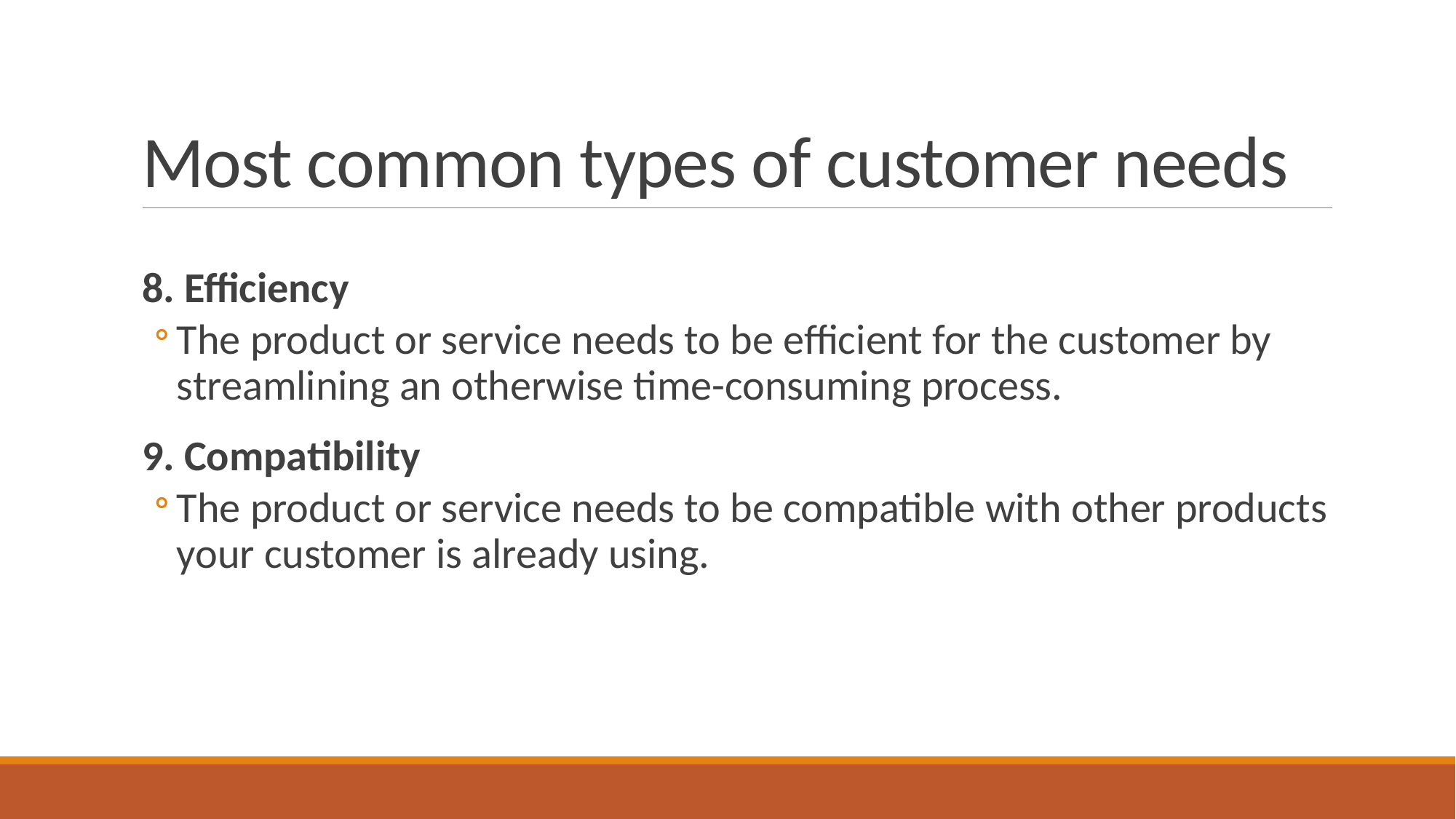

# Most common types of customer needs
8. Efficiency
The product or service needs to be efficient for the customer by streamlining an otherwise time-consuming process.
9. Compatibility
The product or service needs to be compatible with other products your customer is already using.